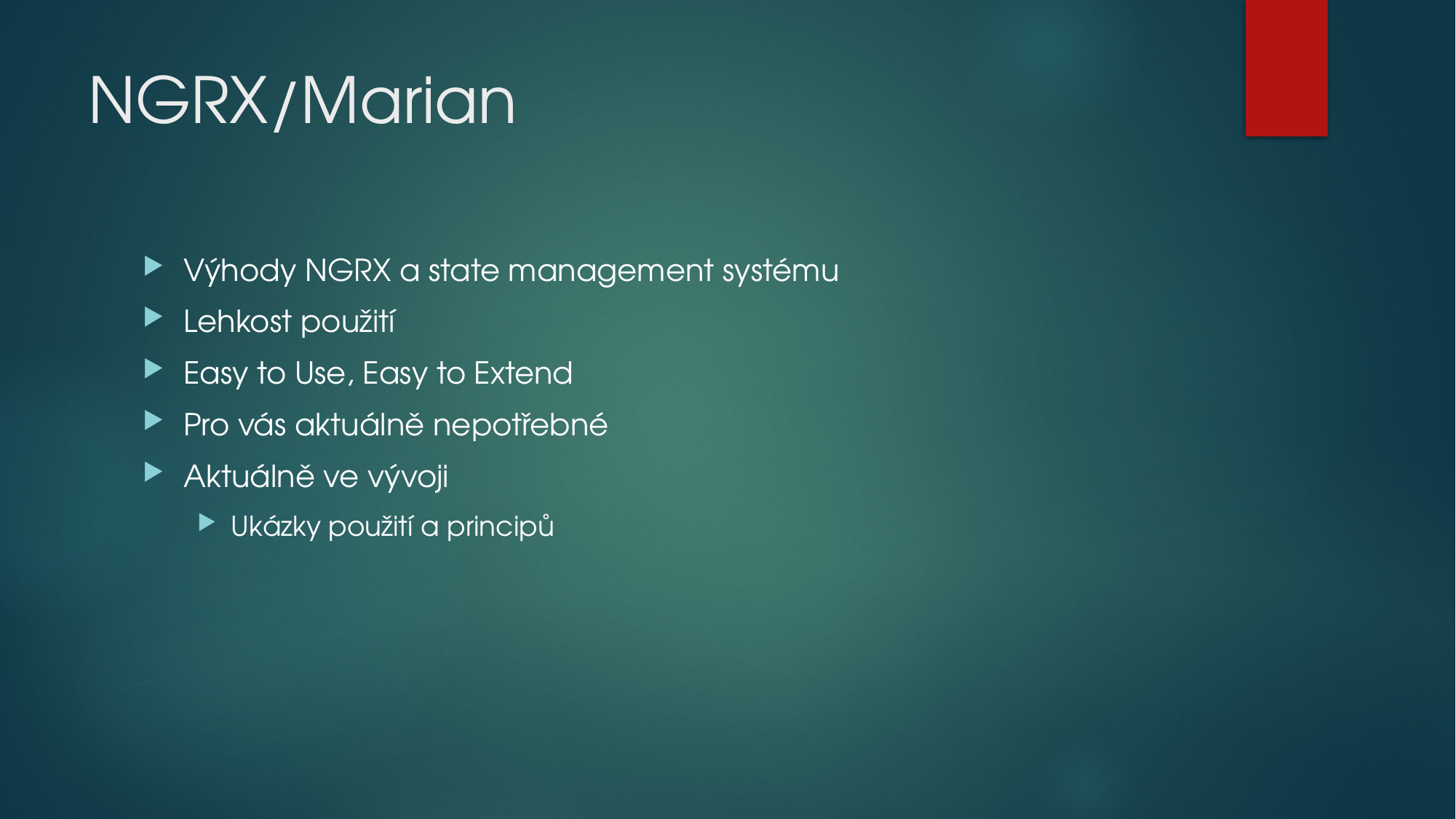

# NGRX/Marian
Výhody NGRX a state management systému
Lehkost použití
Easy to Use, Easy to Extend
Pro vás aktuálně nepotřebné
Aktuálně ve vývoji
Ukázky použití a principů